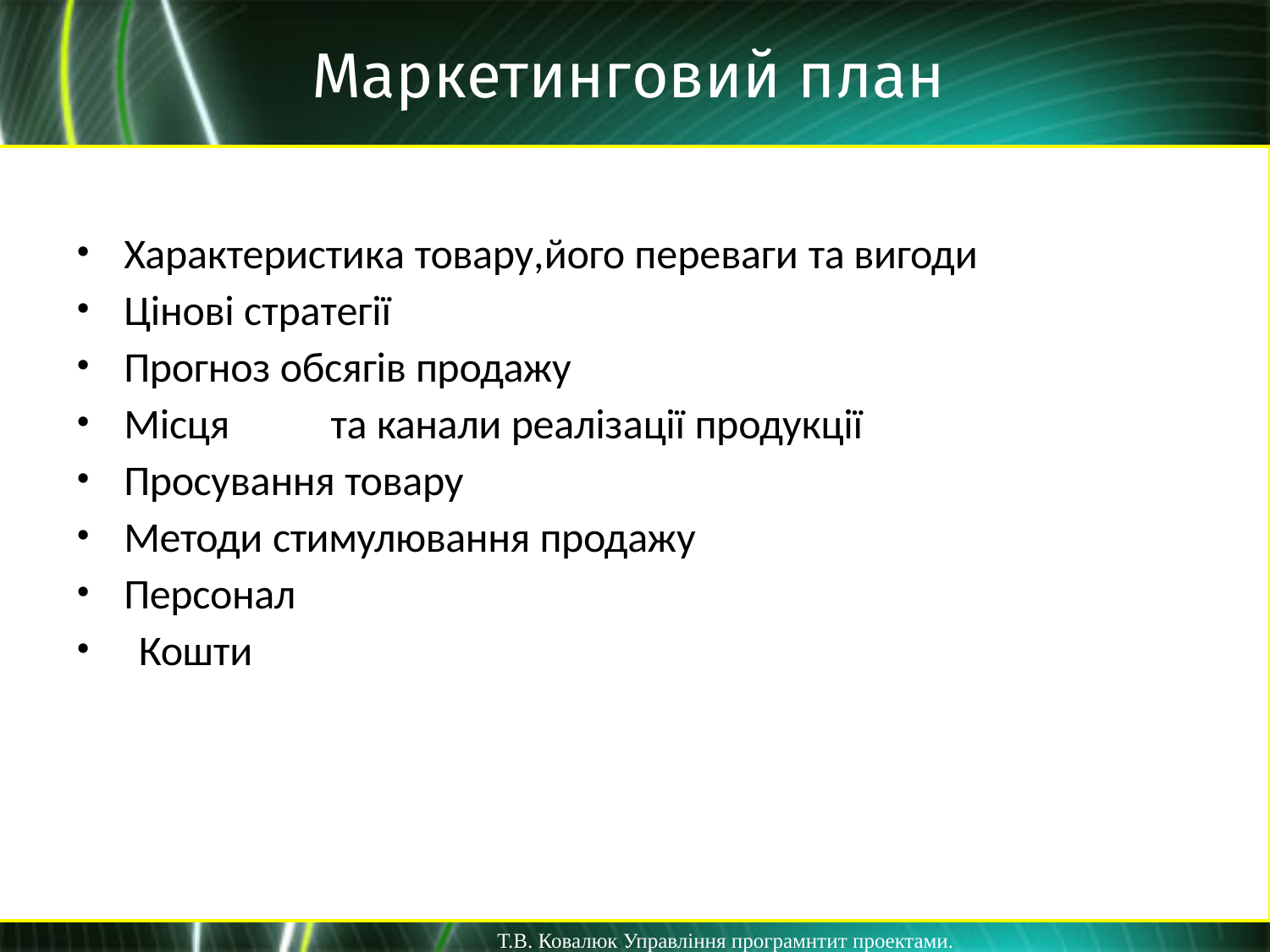

Маркетинговий план
Характеристика товару,його переваги та вигоди
Цінові стратегії
Прогноз обсягів продажу
Місця	та канали реалізації продукції
Просування товару
Методи стимулювання продажу
Персонал
Кошти